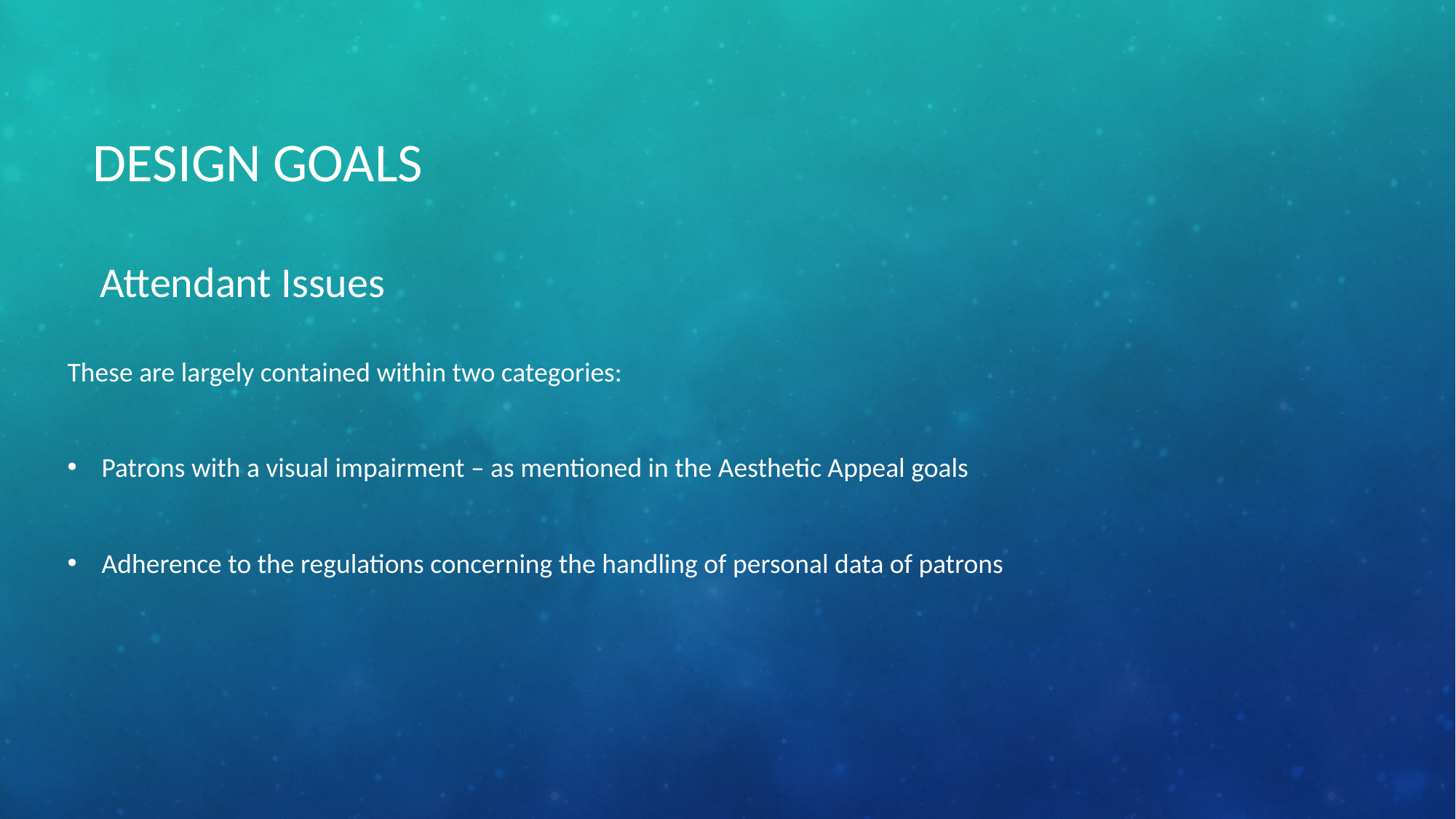

# Design goals
Attendant Issues
These are largely contained within two categories:

Patrons with a visual impairment – as mentioned in the Aesthetic Appeal goals

Adherence to the regulations concerning the handling of personal data of patrons